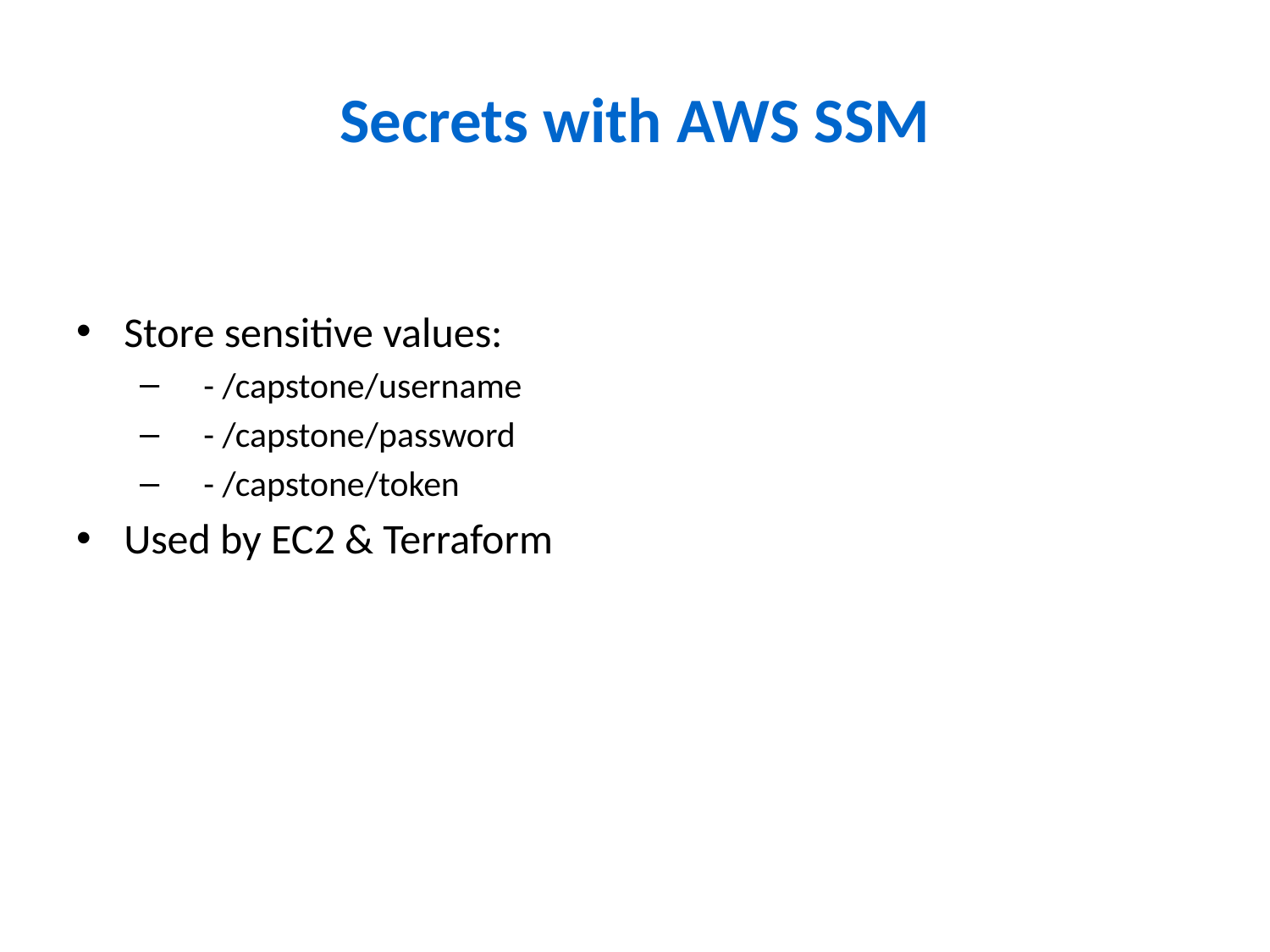

# Secrets with AWS SSM

Store sensitive values:
   - /capstone/username
   - /capstone/password
   - /capstone/token
Used by EC2 & Terraform